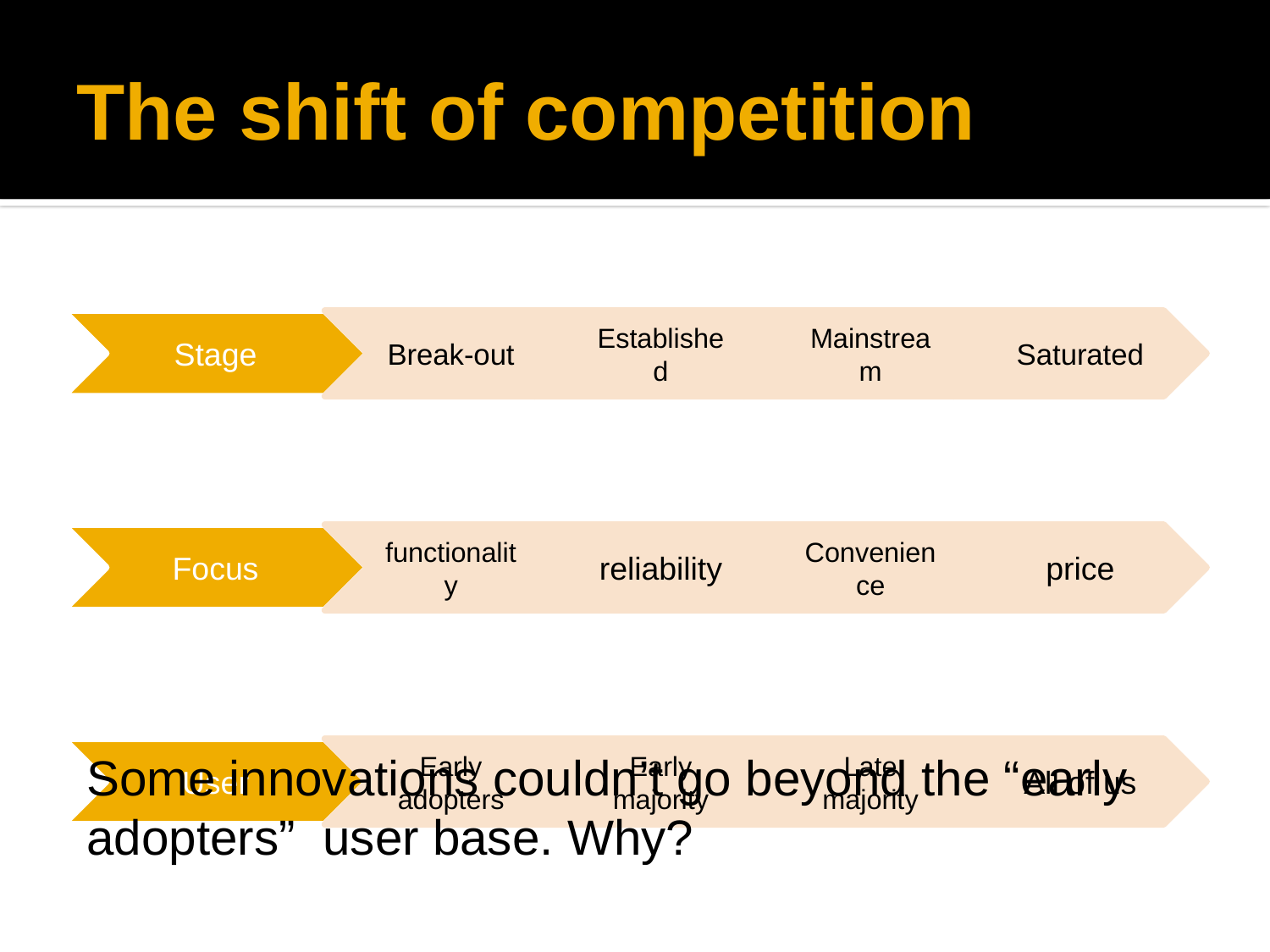

# The shift of competition
Focus
reliability
Convenience
User
price
All of us
functionality
Early adopters
Stage
Break-out
Established
Mainstream
Saturated
Some innovations couldn’t go beyond the “early adopters”  user base. Why?